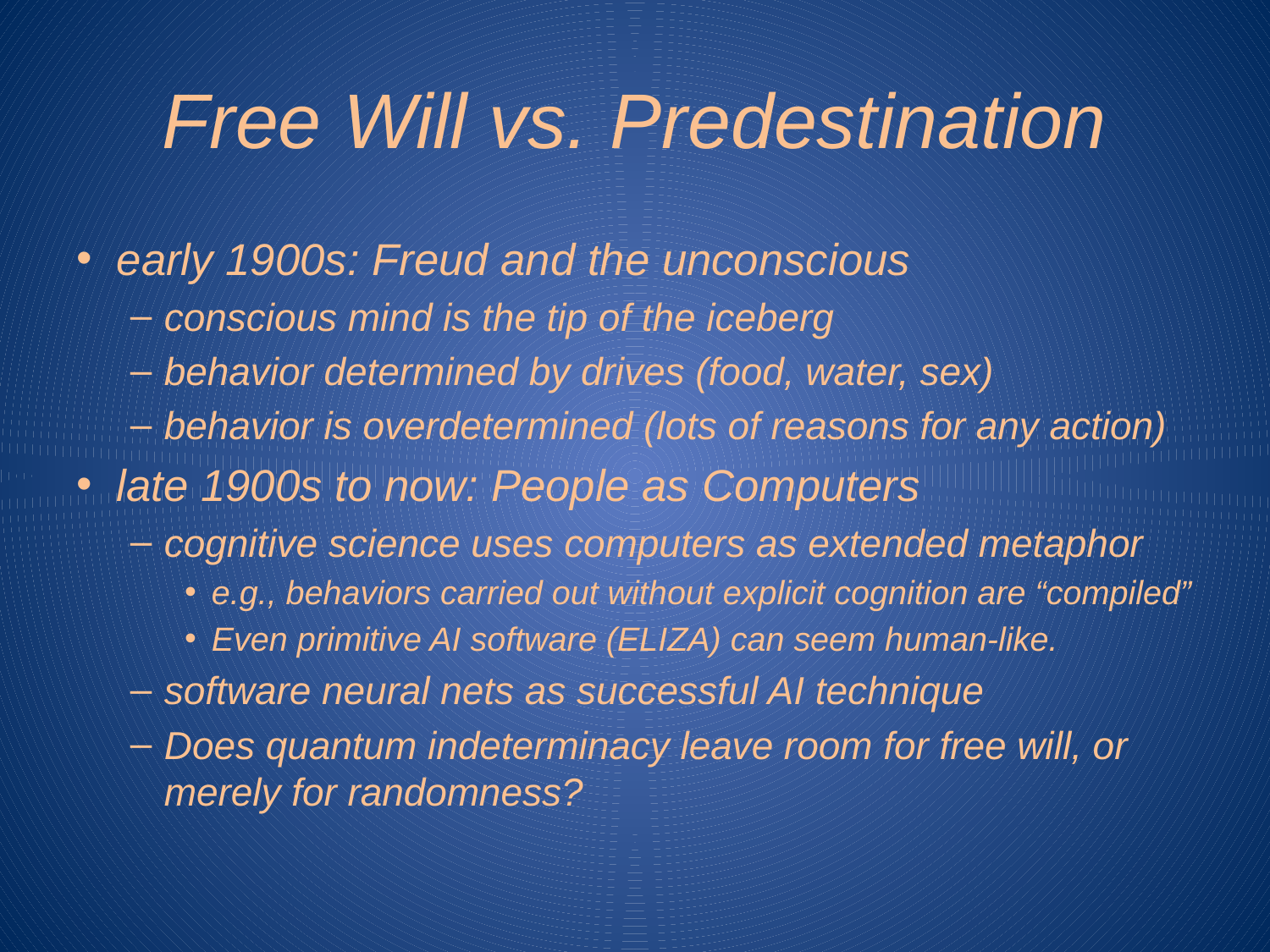

# Free Will vs. Predestination
early 1900s: Freud and the unconscious
conscious mind is the tip of the iceberg
behavior determined by drives (food, water, sex)
behavior is overdetermined (lots of reasons for any action)
late 1900s to now: People as Computers
cognitive science uses computers as extended metaphor
e.g., behaviors carried out without explicit cognition are “compiled”
Even primitive AI software (ELIZA) can seem human-like.
software neural nets as successful AI technique
Does quantum indeterminacy leave room for free will, or merely for randomness?